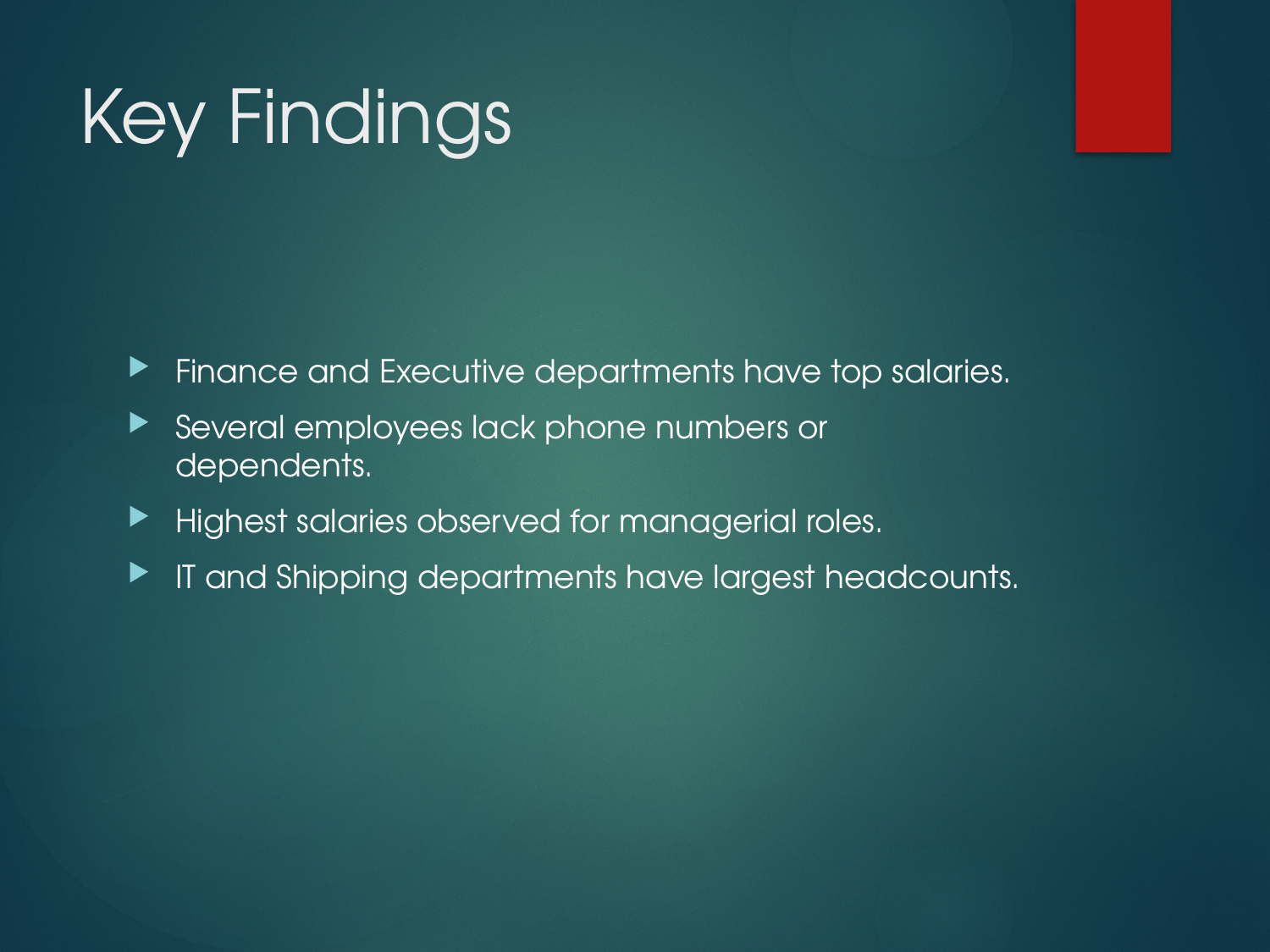

# Key Findings

Finance and Executive departments have top salaries.
Several employees lack phone numbers or dependents.
Highest salaries observed for managerial roles.
IT and Shipping departments have largest headcounts.